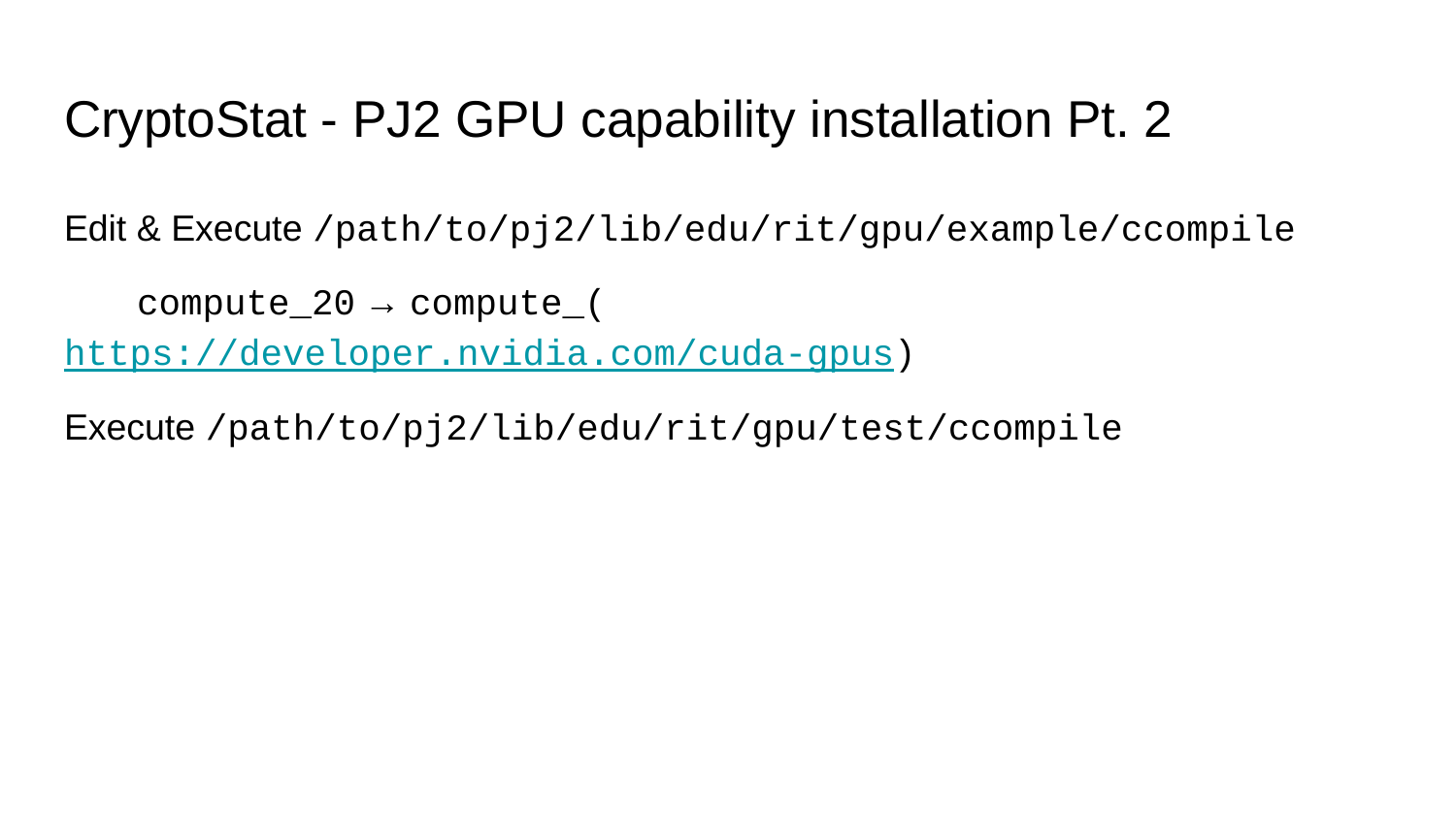

# CryptoStat - PJ2 GPU capability installation Pt. 2
Edit & Execute /path/to/pj2/lib/edu/rit/gpu/example/ccompile
compute_20 → compute_(https://developer.nvidia.com/cuda-gpus)
Execute /path/to/pj2/lib/edu/rit/gpu/test/ccompile